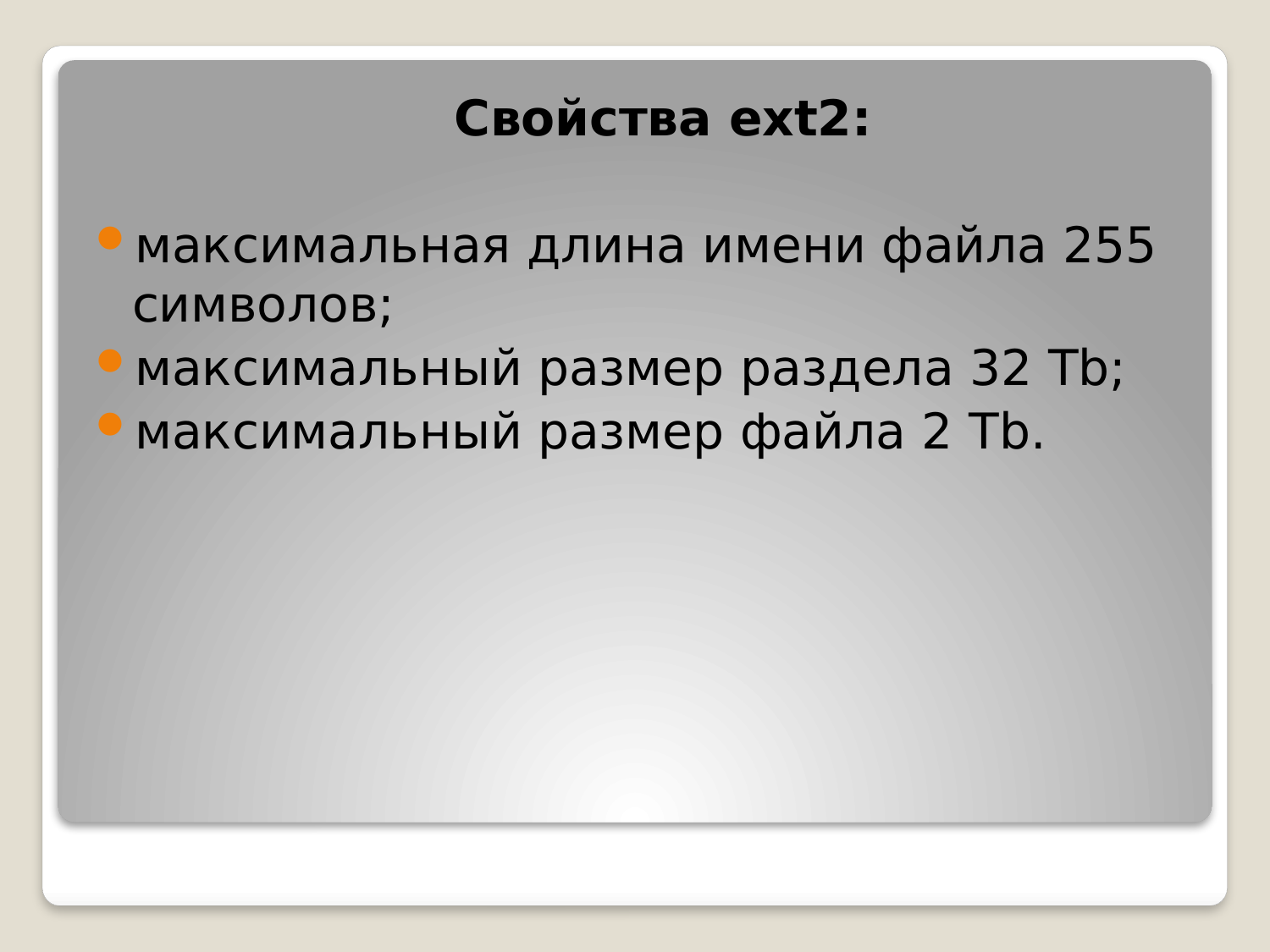

Свойства ext2:

максимальная длина имени файла 255 символов;
максимальный размер раздела 32 Tb;
максимальный размер файла 2 Tb.